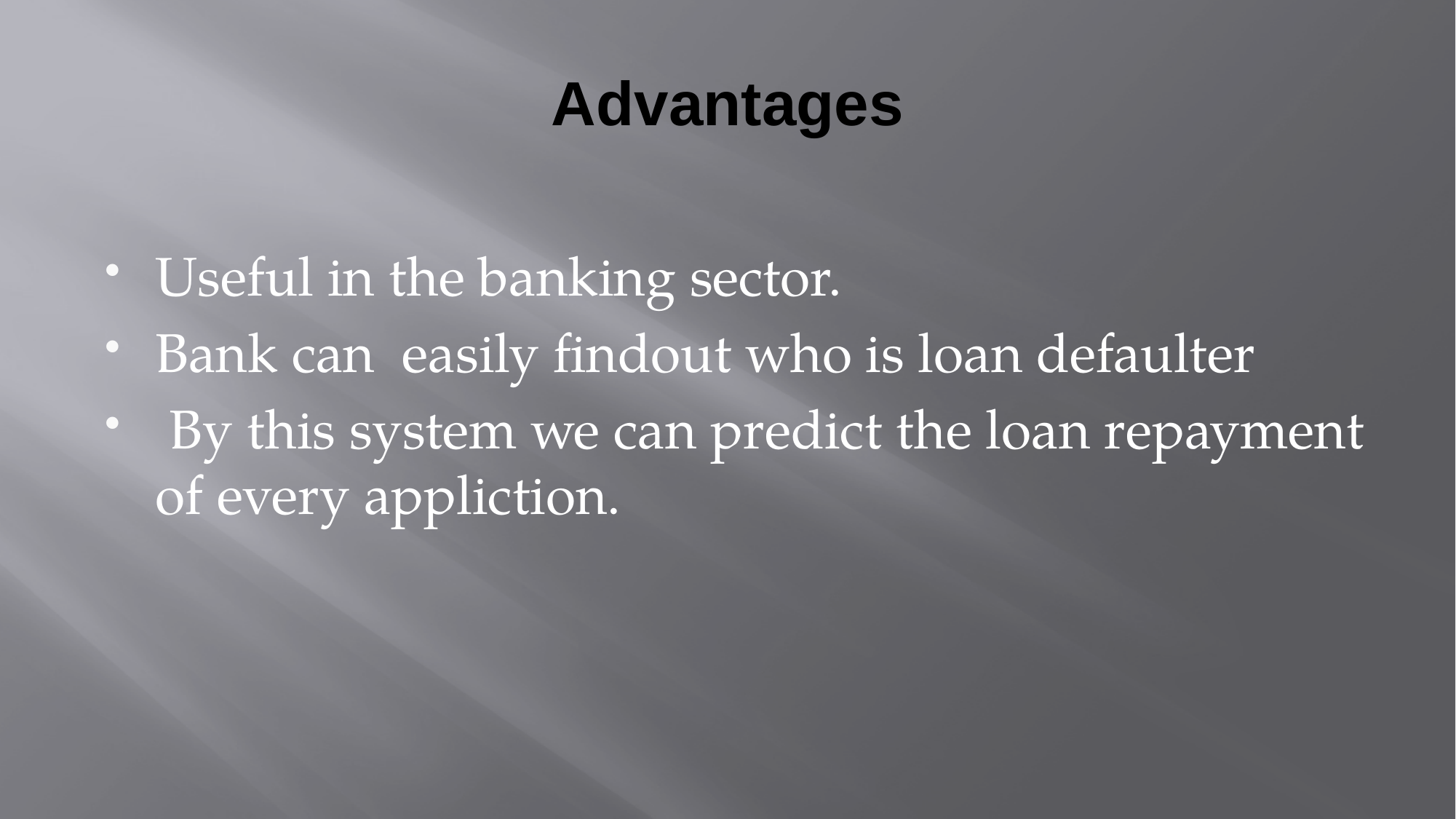

# Advantages

Useful in the banking sector.
Bank can  easily findout who is loan defaulter
 By this system we can predict the loan repayment of every appliction.